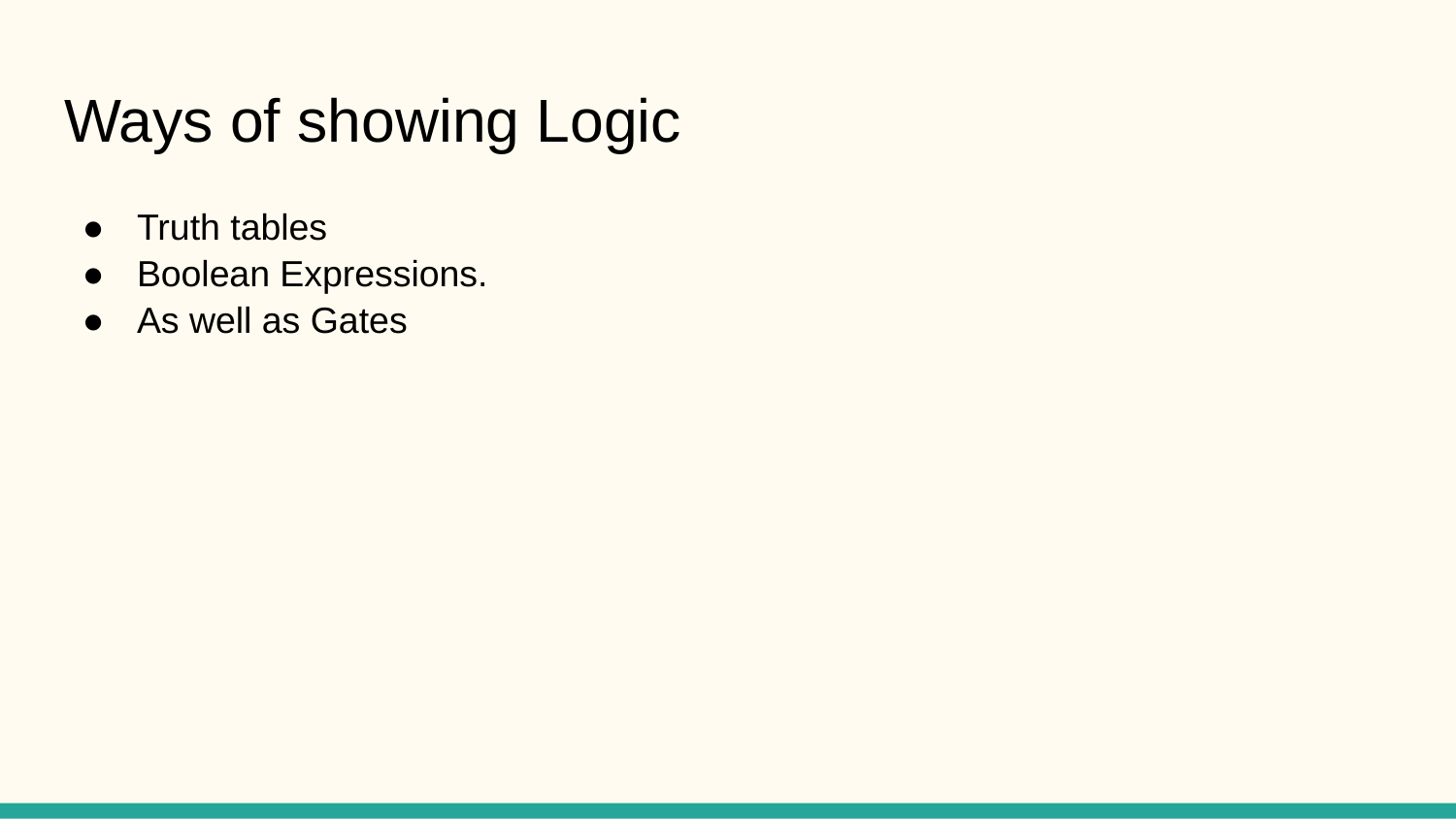

# Ways of showing Logic
Truth tables
Boolean Expressions.
As well as Gates